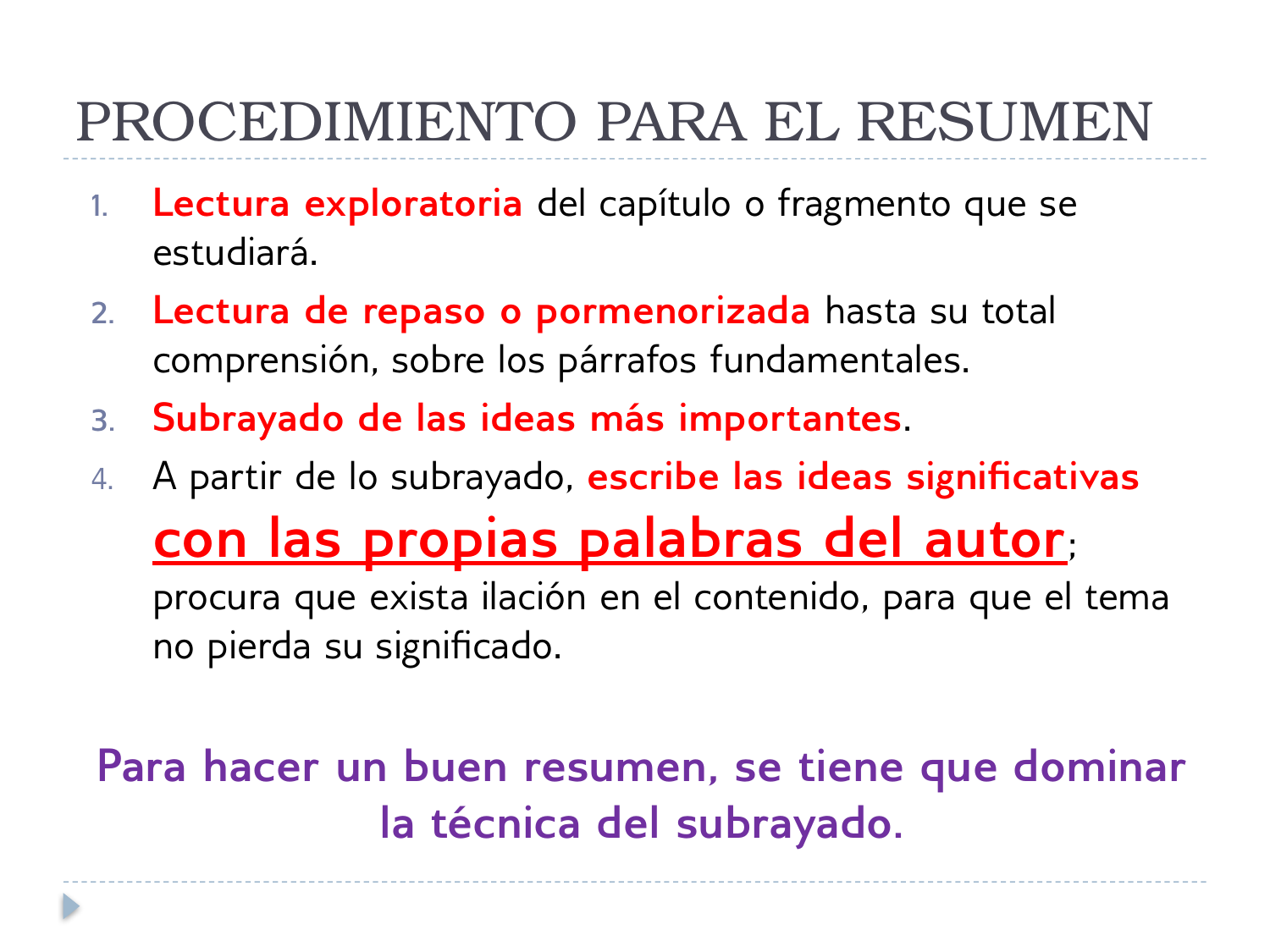

# PROCEDIMIENTO PARA EL RESUMEN
Lectura exploratoria del capítulo o fragmento que se estudiará.
Lectura de repaso o pormenorizada hasta su total comprensión, sobre los párrafos fundamentales.
Subrayado de las ideas más importantes.
A partir de lo subrayado, escribe las ideas significativas con las propias palabras del autor; procura que exista ilación en el contenido, para que el tema no pierda su significado.

Para hacer un buen resumen, se tiene que dominar la técnica del subrayado.